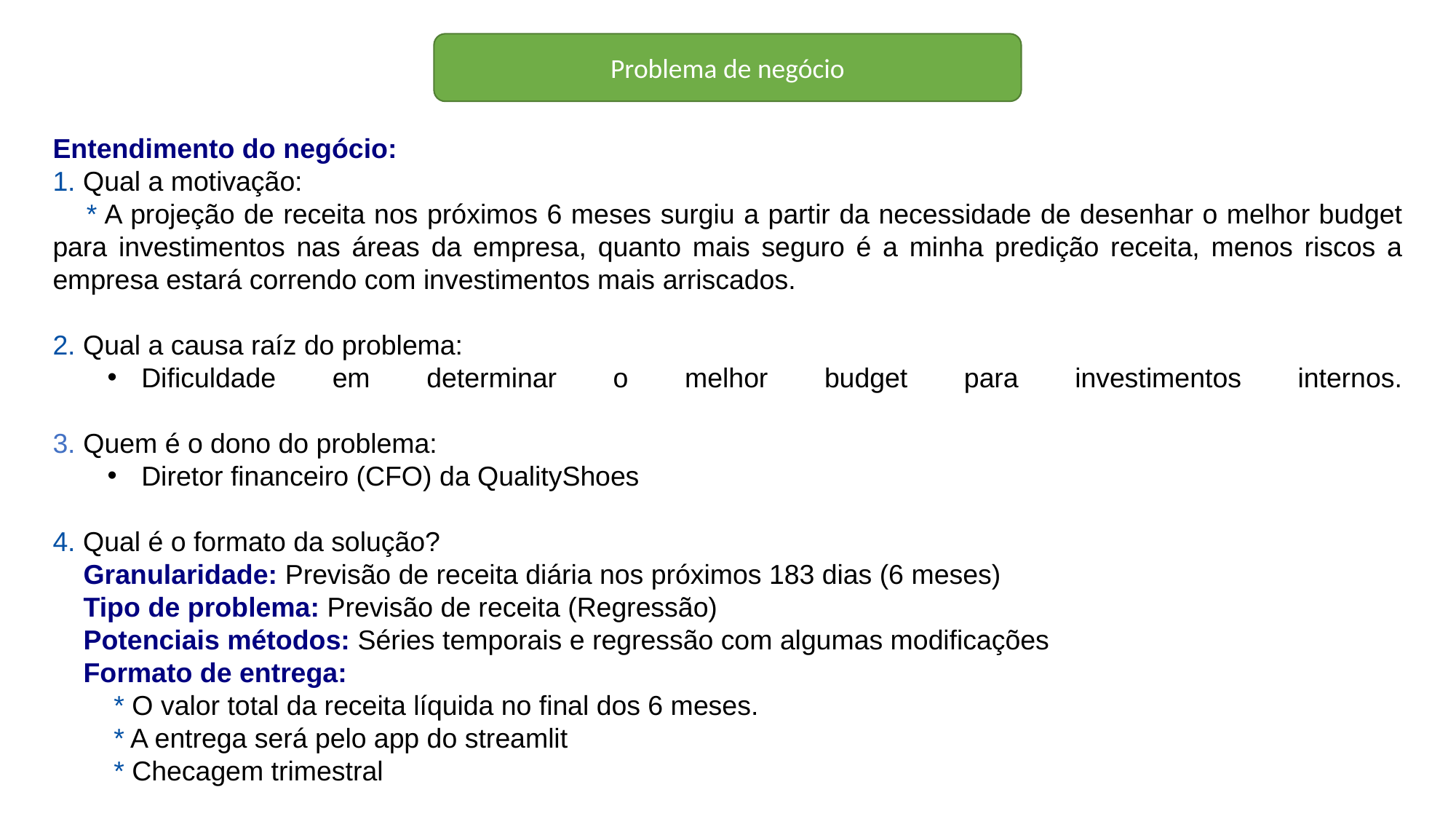

Problema de negócio
Entendimento do negócio:
1. Qual a motivação:
    * A projeção de receita nos próximos 6 meses surgiu a partir da necessidade de desenhar o melhor budget para investimentos nas áreas da empresa, quanto mais seguro é a minha predição receita, menos riscos a empresa estará correndo com investimentos mais arriscados.
2. Qual a causa raíz do problema:
Dificuldade em determinar o melhor budget para investimentos internos.
3. Quem é o dono do problema:
Diretor financeiro (CFO) da QualityShoes
4. Qual é o formato da solução?
    Granularidade: Previsão de receita diária nos próximos 183 dias (6 meses)
    Tipo de problema: Previsão de receita (Regressão)
    Potenciais métodos: Séries temporais e regressão com algumas modificações
    Formato de entrega:
        * O valor total da receita líquida no final dos 6 meses.
        * A entrega será pelo app do streamlit
        * Checagem trimestral